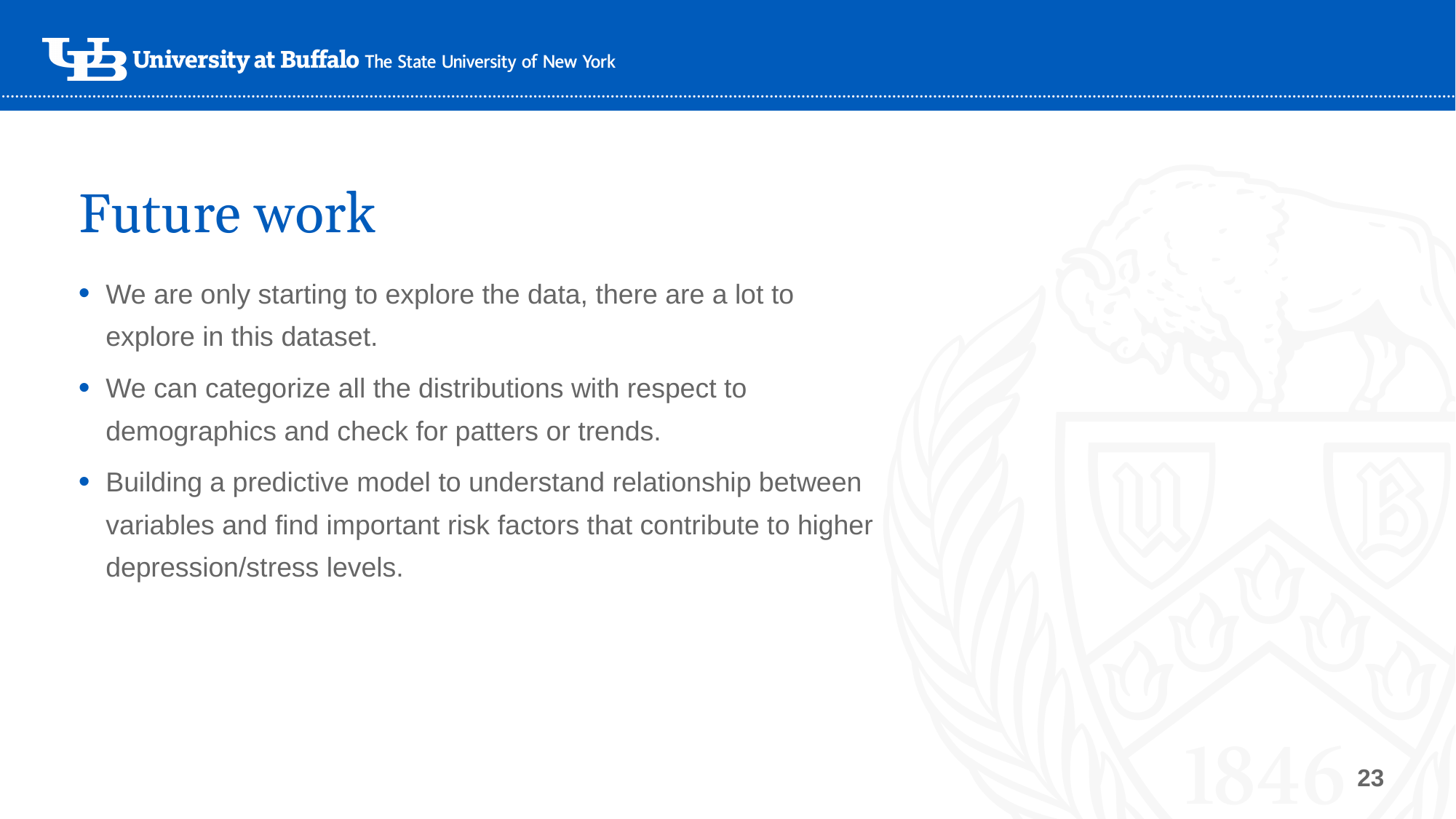

# Future work
We are only starting to explore the data, there are a lot to explore in this dataset.
We can categorize all the distributions with respect to demographics and check for patters or trends.
Building a predictive model to understand relationship between variables and find important risk factors that contribute to higher depression/stress levels.

23